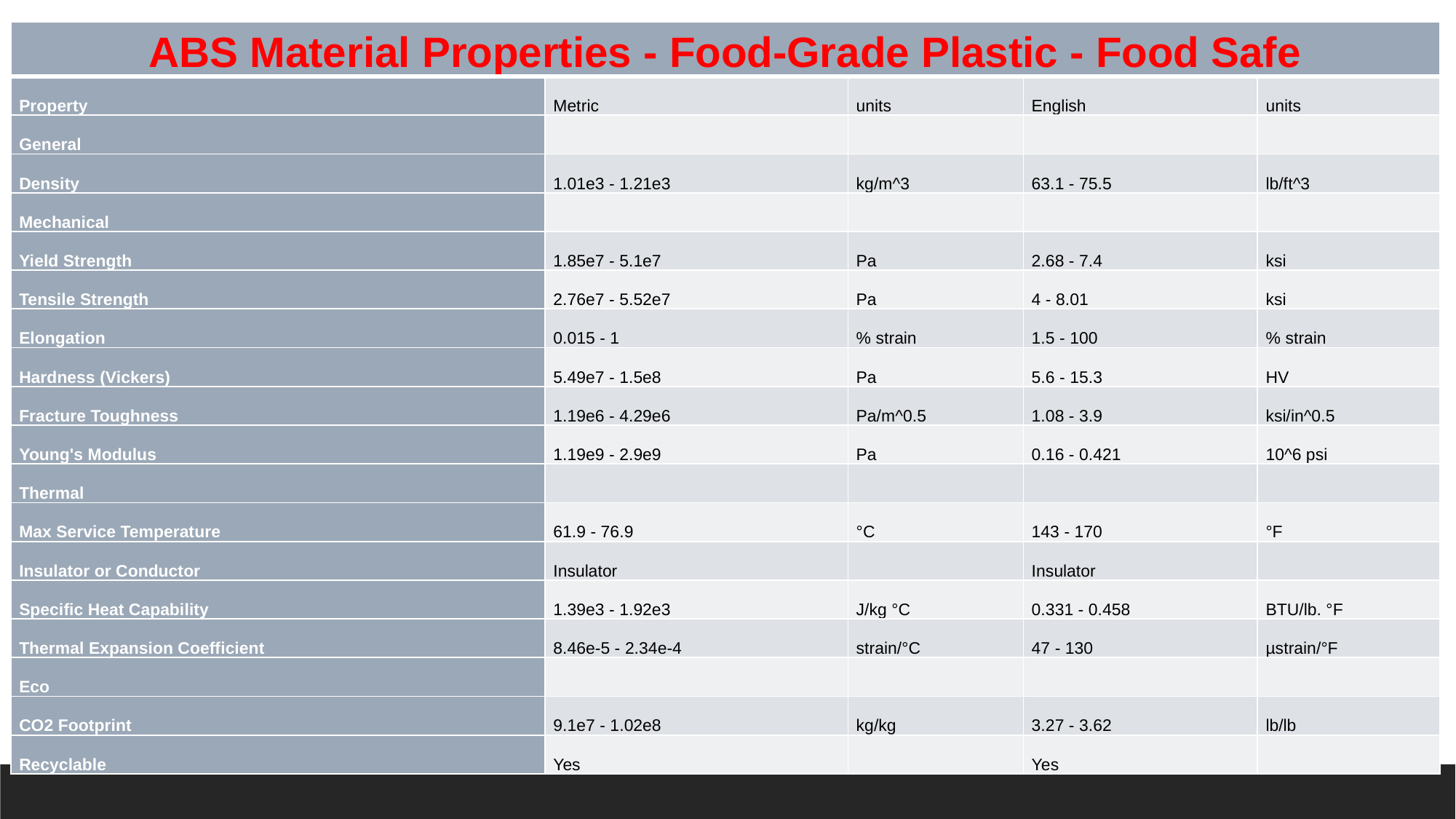

| ABS Material Properties - Food-Grade Plastic - Food Safe |  |  |  |  |
| --- | --- | --- | --- | --- |
| Property | Metric | units | English | units |
| General |  |  |  |  |
| Density | 1.01e3 - 1.21e3 | kg/m^3 | 63.1 - 75.5 | lb/ft^3 |
| Mechanical |  |  |  |  |
| Yield Strength | 1.85e7 - 5.1e7 | Pa | 2.68 - 7.4 | ksi |
| Tensile Strength | 2.76e7 - 5.52e7 | Pa | 4 - 8.01 | ksi |
| Elongation | 0.015 - 1 | % strain | 1.5 - 100 | % strain |
| Hardness (Vickers) | 5.49e7 - 1.5e8 | Pa | 5.6 - 15.3 | HV |
| Fracture Toughness | 1.19e6 - 4.29e6 | Pa/m^0.5 | 1.08 - 3.9 | ksi/in^0.5 |
| Young's Modulus | 1.19e9 - 2.9e9 | Pa | 0.16 - 0.421 | 10^6 psi |
| Thermal |  |  |  |  |
| Max Service Temperature | 61.9 - 76.9 | °C | 143 - 170 | °F |
| Insulator or Conductor | Insulator |  | Insulator |  |
| Specific Heat Capability | 1.39e3 - 1.92e3 | J/kg °C | 0.331 - 0.458 | BTU/lb. °F |
| Thermal Expansion Coefficient | 8.46e-5 - 2.34e-4 | strain/°C | 47 - 130 | µstrain/°F |
| Eco |  |  |  |  |
| CO2 Footprint | 9.1e7 - 1.02e8 | kg/kg | 3.27 - 3.62 | lb/lb |
| Recyclable | Yes |  | Yes |  |